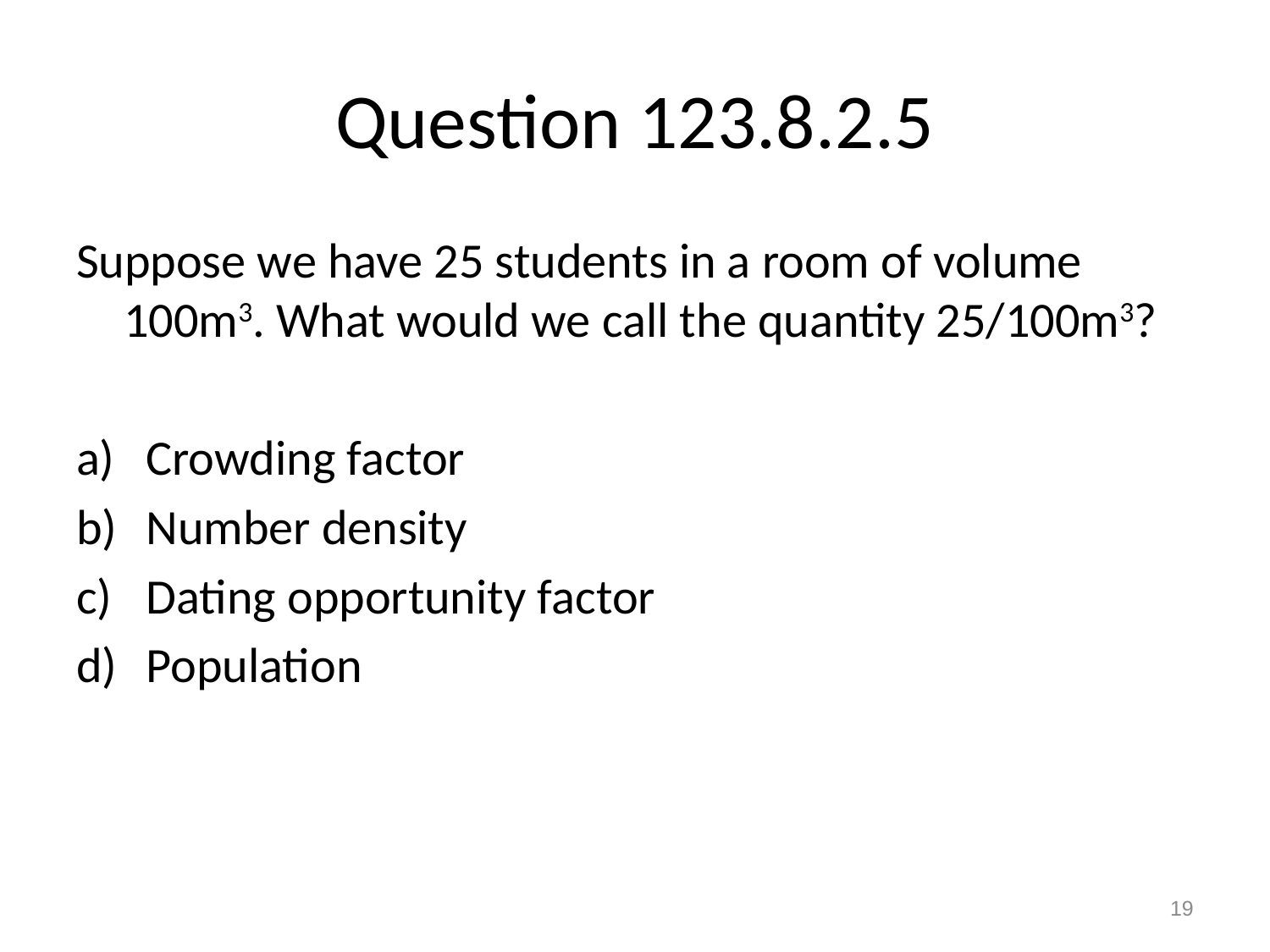

# Question 123.8.2.5
Suppose we have 25 students in a room of volume 100m3. What would we call the quantity 25/100m3?

  Crowding factor
  Number density
  Dating opportunity factor
  Population

19